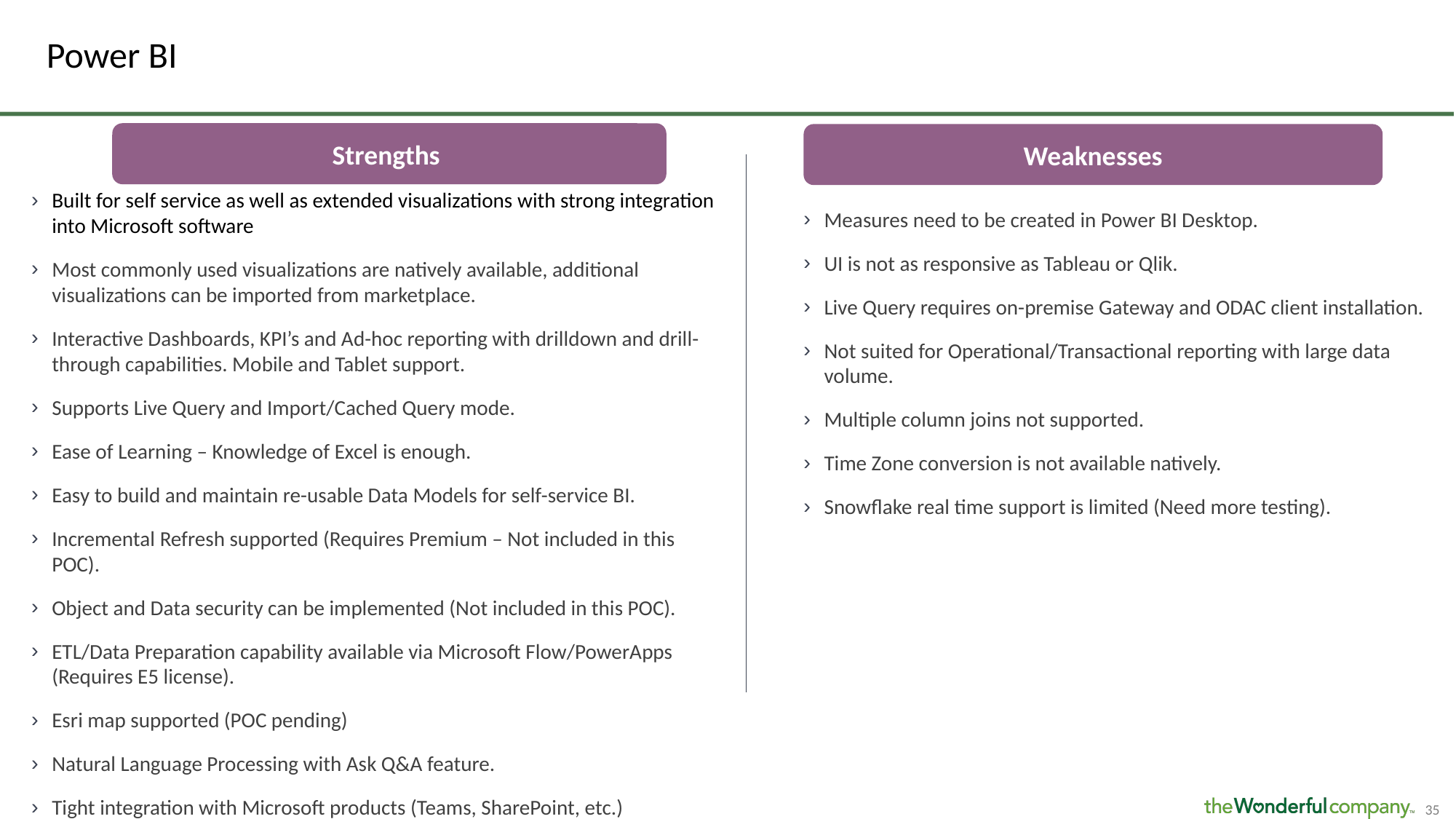

# Power BI
Strengths
Weaknesses
Built for self service as well as extended visualizations with strong integration into Microsoft software
Most commonly used visualizations are natively available, additional visualizations can be imported from marketplace.
Interactive Dashboards, KPI’s and Ad-hoc reporting with drilldown and drill-through capabilities. Mobile and Tablet support.
Supports Live Query and Import/Cached Query mode.
Ease of Learning – Knowledge of Excel is enough.
Easy to build and maintain re-usable Data Models for self-service BI.
Incremental Refresh supported (Requires Premium – Not included in this POC).
Object and Data security can be implemented (Not included in this POC).
ETL/Data Preparation capability available via Microsoft Flow/PowerApps (Requires E5 license).
Esri map supported (POC pending)
Natural Language Processing with Ask Q&A feature.
Tight integration with Microsoft products (Teams, SharePoint, etc.)
Measures need to be created in Power BI Desktop.
UI is not as responsive as Tableau or Qlik.
Live Query requires on-premise Gateway and ODAC client installation.
Not suited for Operational/Transactional reporting with large data volume.
Multiple column joins not supported.
Time Zone conversion is not available natively.
Snowflake real time support is limited (Need more testing).